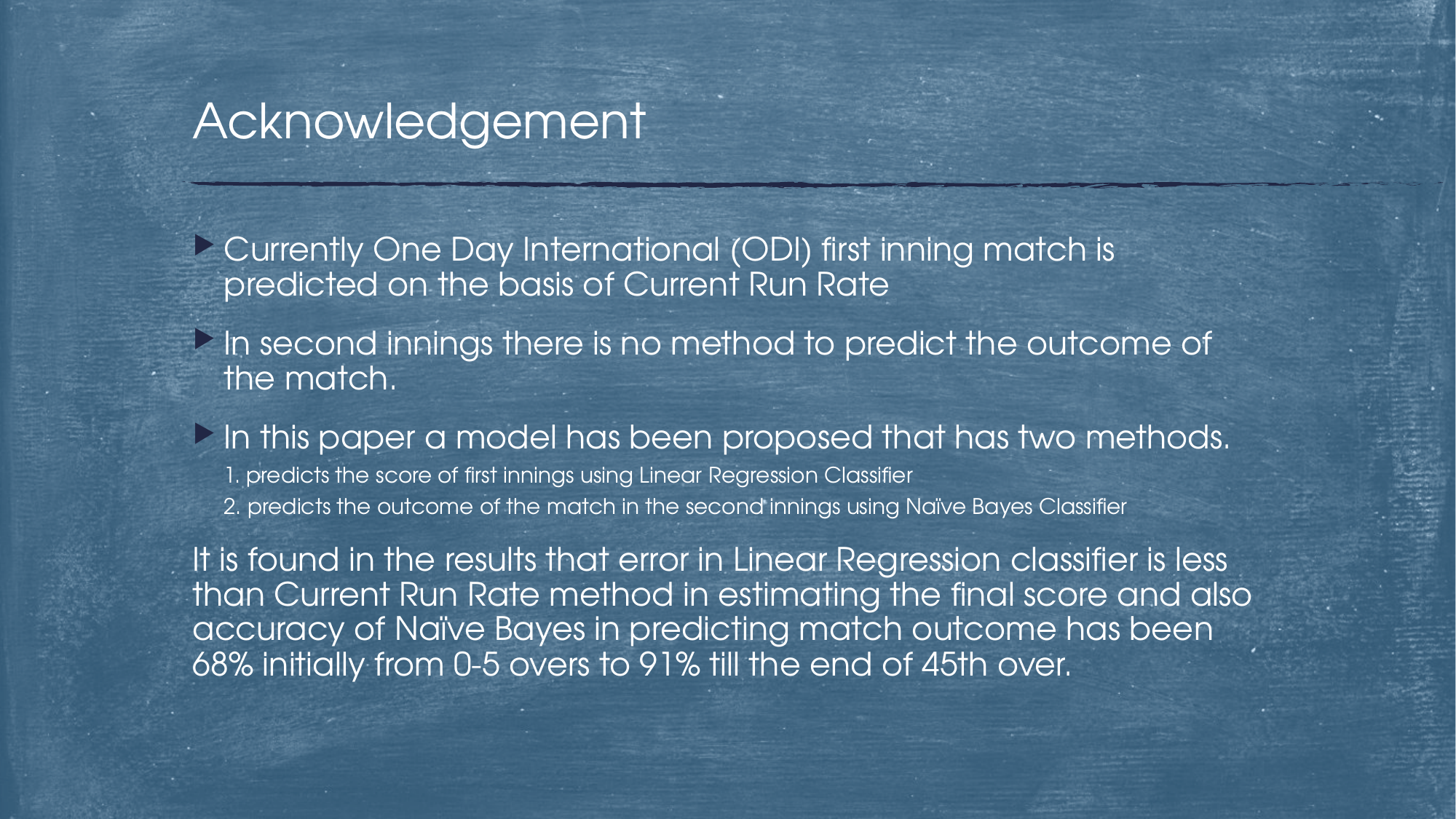

# Acknowledgement
Currently One Day International (ODI) first inning match is predicted on the basis of Current Run Rate
In second innings there is no method to predict the outcome of the match.
In this paper a model has been proposed that has two methods.
1. predicts the score of first innings using Linear Regression Classifier
2. predicts the outcome of the match in the second innings using Naïve Bayes Classifier
It is found in the results that error in Linear Regression classifier is less than Current Run Rate method in estimating the final score and also accuracy of Naïve Bayes in predicting match outcome has been 68% initially from 0-5 overs to 91% till the end of 45th over.